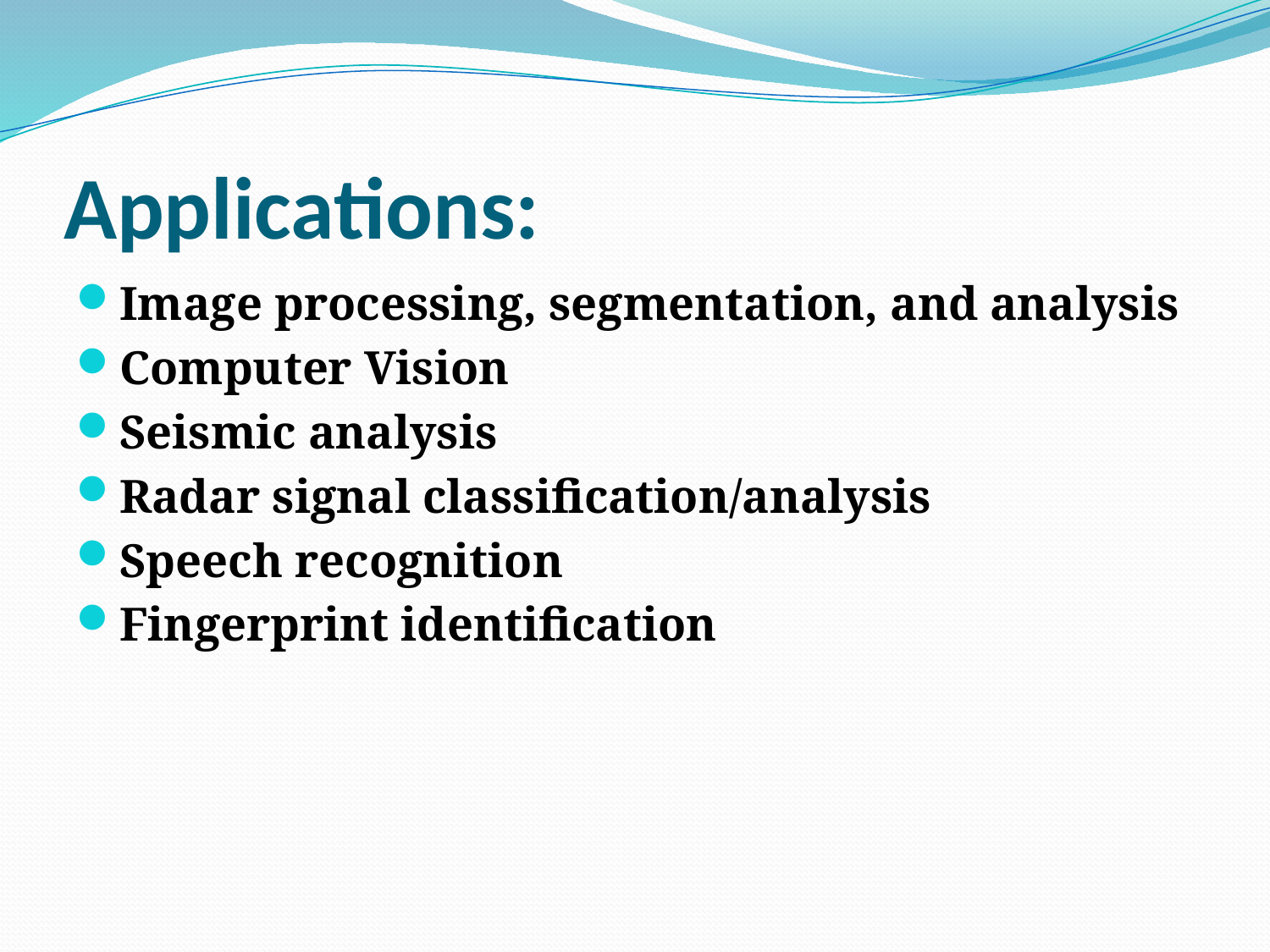

# Applications:
Image processing, segmentation, and analysis
Computer Vision
Seismic analysis
Radar signal classification/analysis
Speech recognition
Fingerprint identification